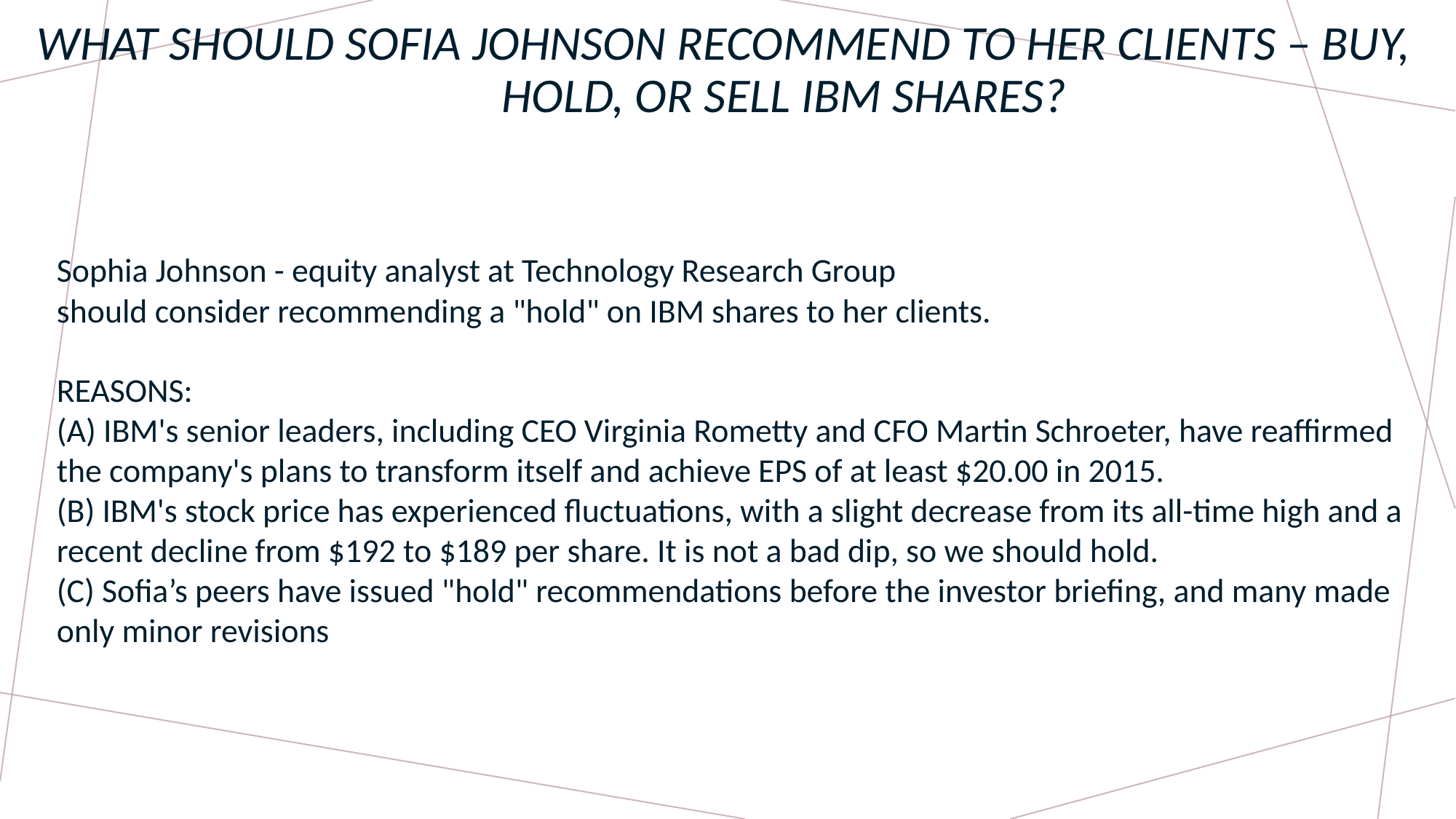

# What should Sofia Johnson recommend to her clients – buy, 	hold, or sell IBM shares?
	Sophia Johnson - equity analyst at Technology Research Group
should consider recommending a "hold" on IBM shares to her clients.
REASONS:
(A) IBM's senior leaders, including CEO Virginia Rometty and CFO Martin Schroeter, have reaffirmed the company's plans to transform itself and achieve EPS of at least $20.00 in 2015.
(B) IBM's stock price has experienced fluctuations, with a slight decrease from its all-time high and a recent decline from $192 to $189 per share. It is not a bad dip, so we should hold.
(C) Sofia’s peers have issued "hold" recommendations before the investor briefing, and many made only minor revisions